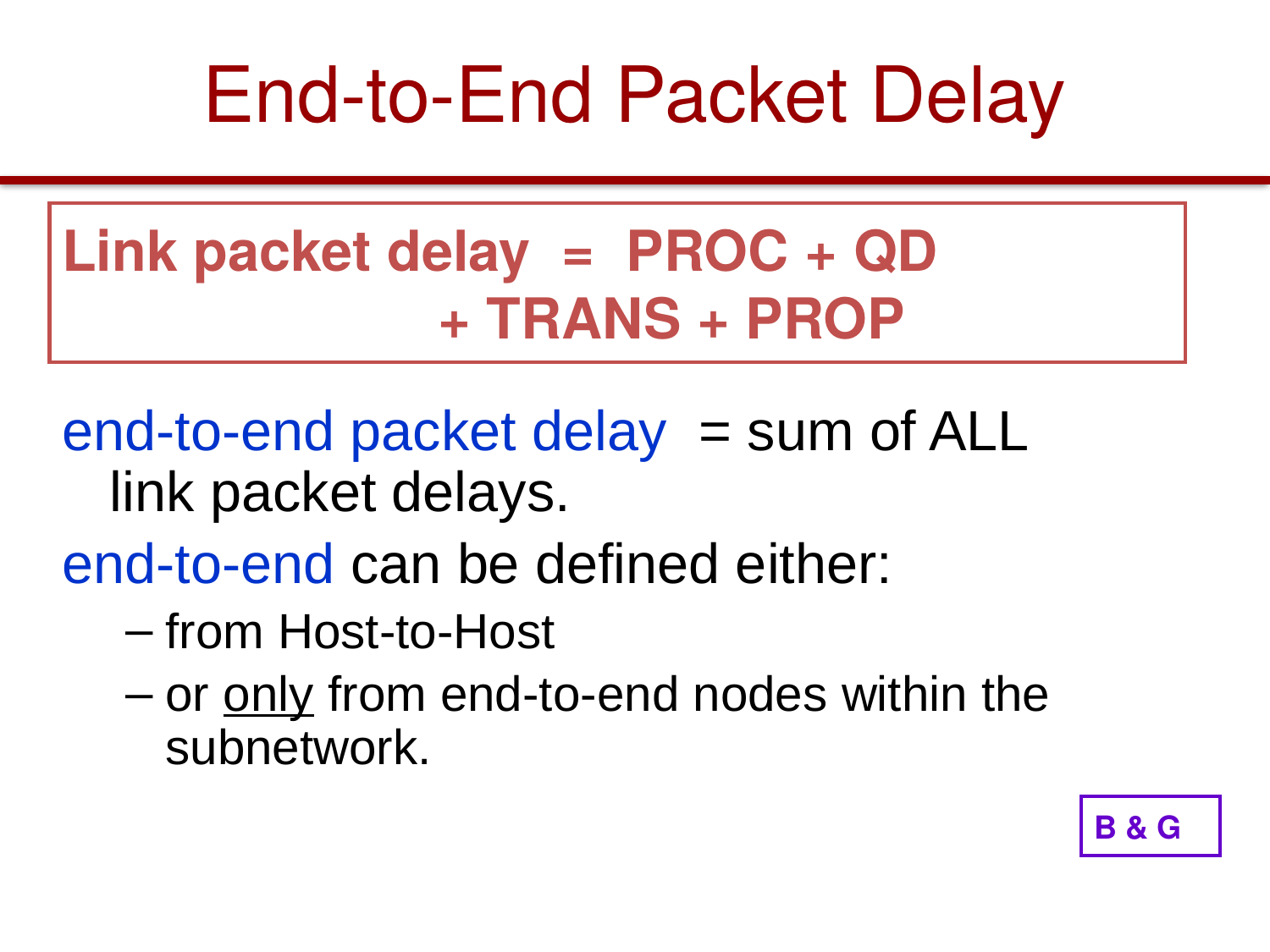

# End-to-End Packet Delay
Link packet delay  =  PROC + QD
                        + TRANS + PROP
end-to-end packet delay  = sum of ALL link packet delays.
end-to-end can be defined either:
from Host-to-Host
or only from end-to-end nodes within the subnetwork.
B & G